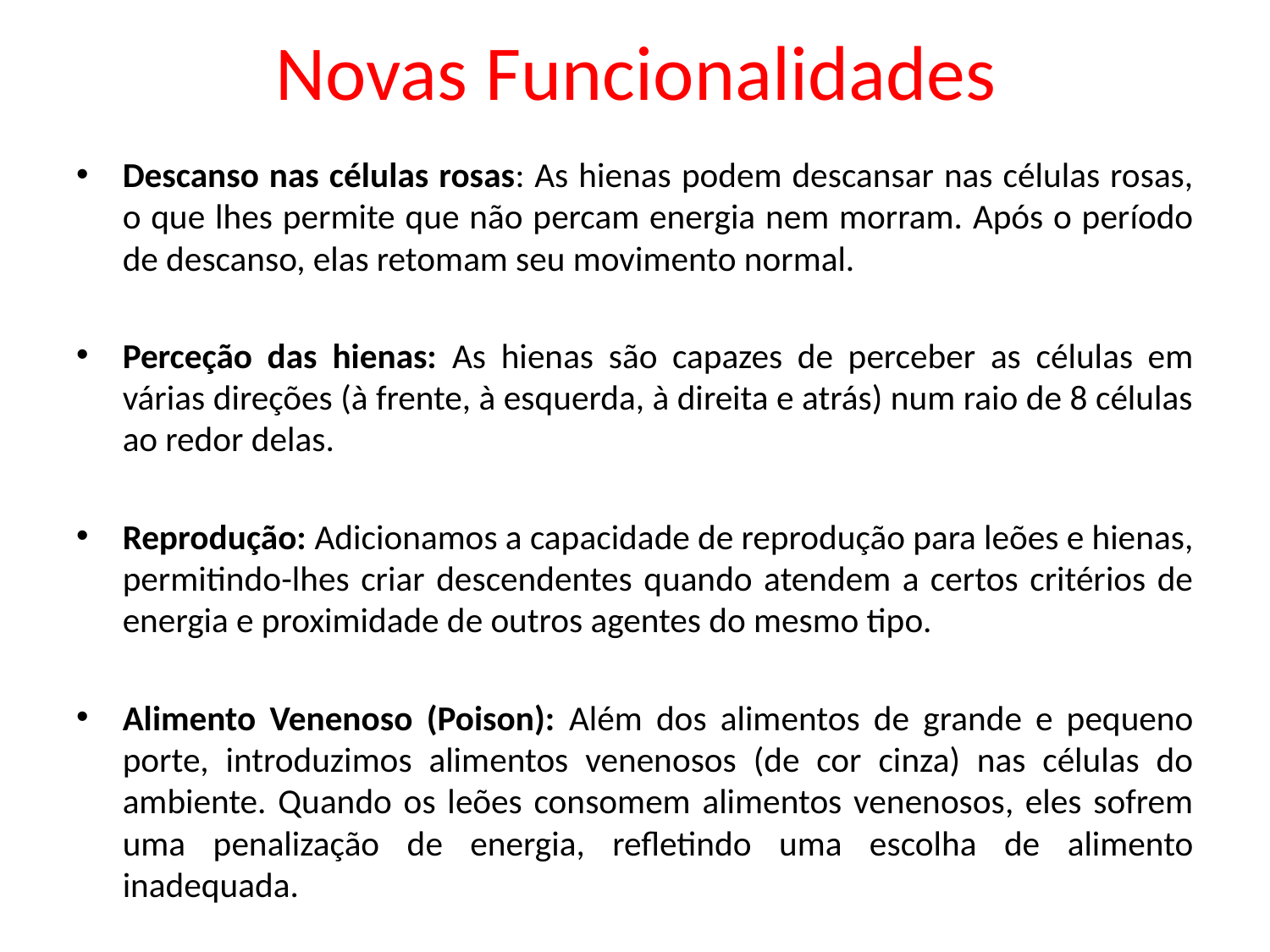

# Novas Funcionalidades
Descanso nas células rosas: As hienas podem descansar nas células rosas, o que lhes permite que não percam energia nem morram. Após o período de descanso, elas retomam seu movimento normal.

Perceção das hienas: As hienas são capazes de perceber as células em várias direções (à frente, à esquerda, à direita e atrás) num raio de 8 células ao redor delas.

Reprodução: Adicionamos a capacidade de reprodução para leões e hienas, permitindo-lhes criar descendentes quando atendem a certos critérios de energia e proximidade de outros agentes do mesmo tipo.

Alimento Venenoso (Poison): Além dos alimentos de grande e pequeno porte, introduzimos alimentos venenosos (de cor cinza) nas células do ambiente. Quando os leões consomem alimentos venenosos, eles sofrem uma penalização de energia, refletindo uma escolha de alimento inadequada.